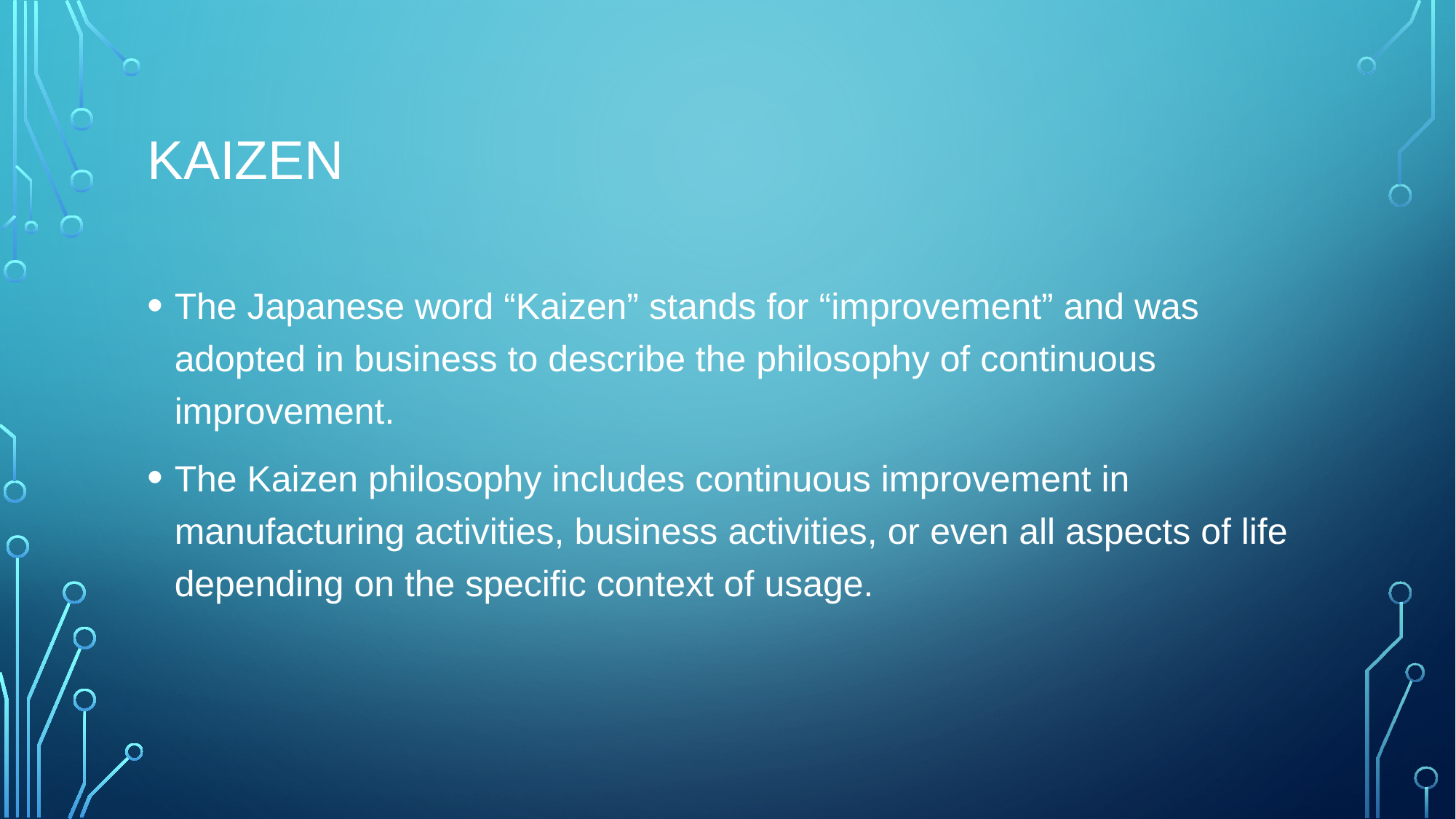

# Kaizen
The Japanese word “Kaizen” stands for “improvement” and was adopted in business to describe the philosophy of continuous improvement.
The Kaizen philosophy includes continuous improvement in manufacturing activities, business activities, or even all aspects of life depending on the speciﬁc context of usage.